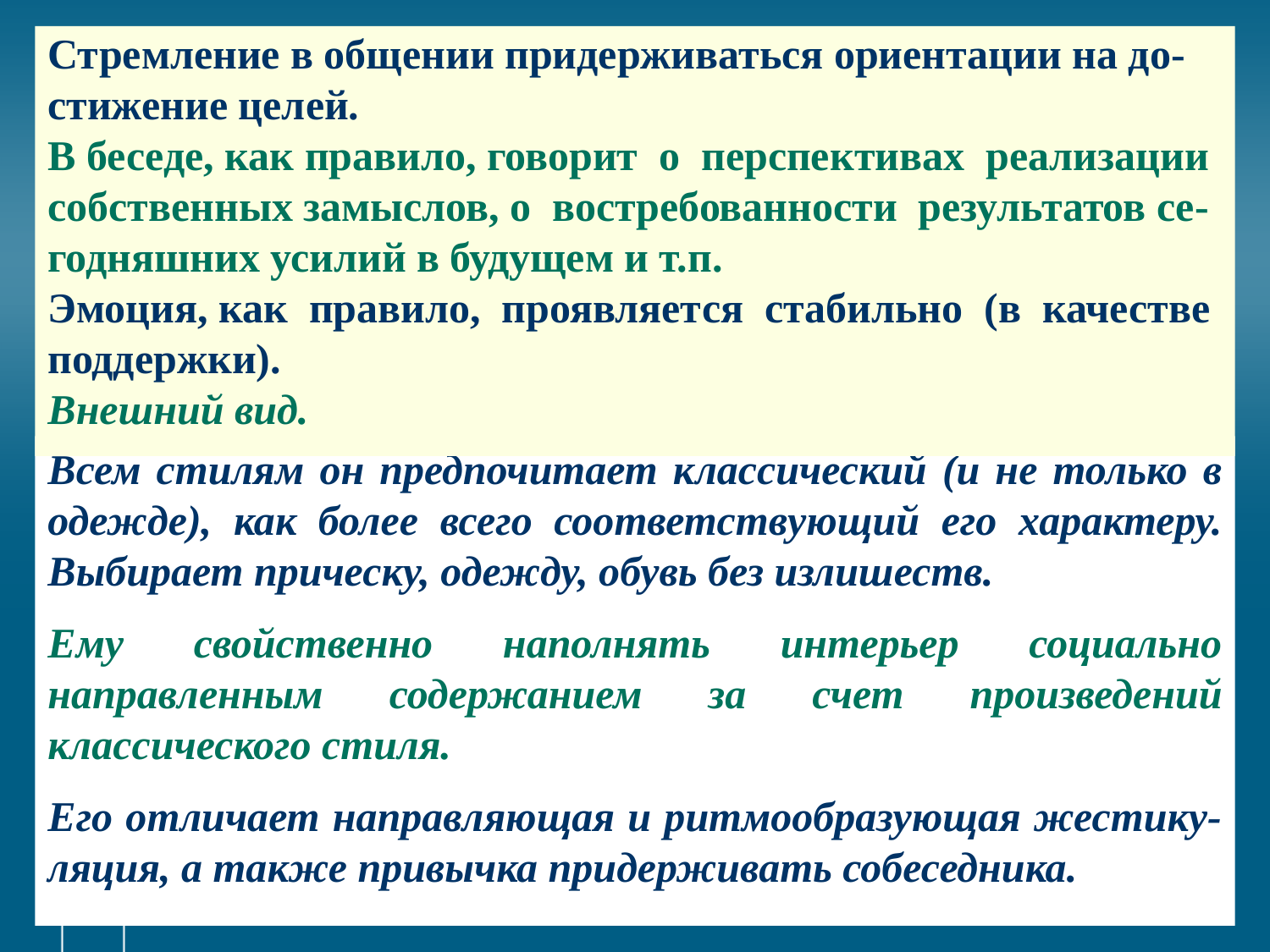

# Стремление в общении придерживаться ориентации на до-стижение целей. В беседе, как правило, говорит  о  перспективах  реализации собственных замыслов, о  востребованности  результатов се-годняшних усилий в будущем и т.п. Эмоция, как  правило,  проявляется  стабильно  (в  качестве поддержки). Внешний вид.
Всем стилям он предпочитает классический (и не только в одежде), как более всего соответствующий его характеру. Выбирает прическу, одежду, обувь без излишеств.
Ему свойственно наполнять интерьер социально направленным содержанием за счет произведений классического стиля.
Его отличает направляющая и ритмообразующая жестику-ляция, а также привычка придерживать собеседника.